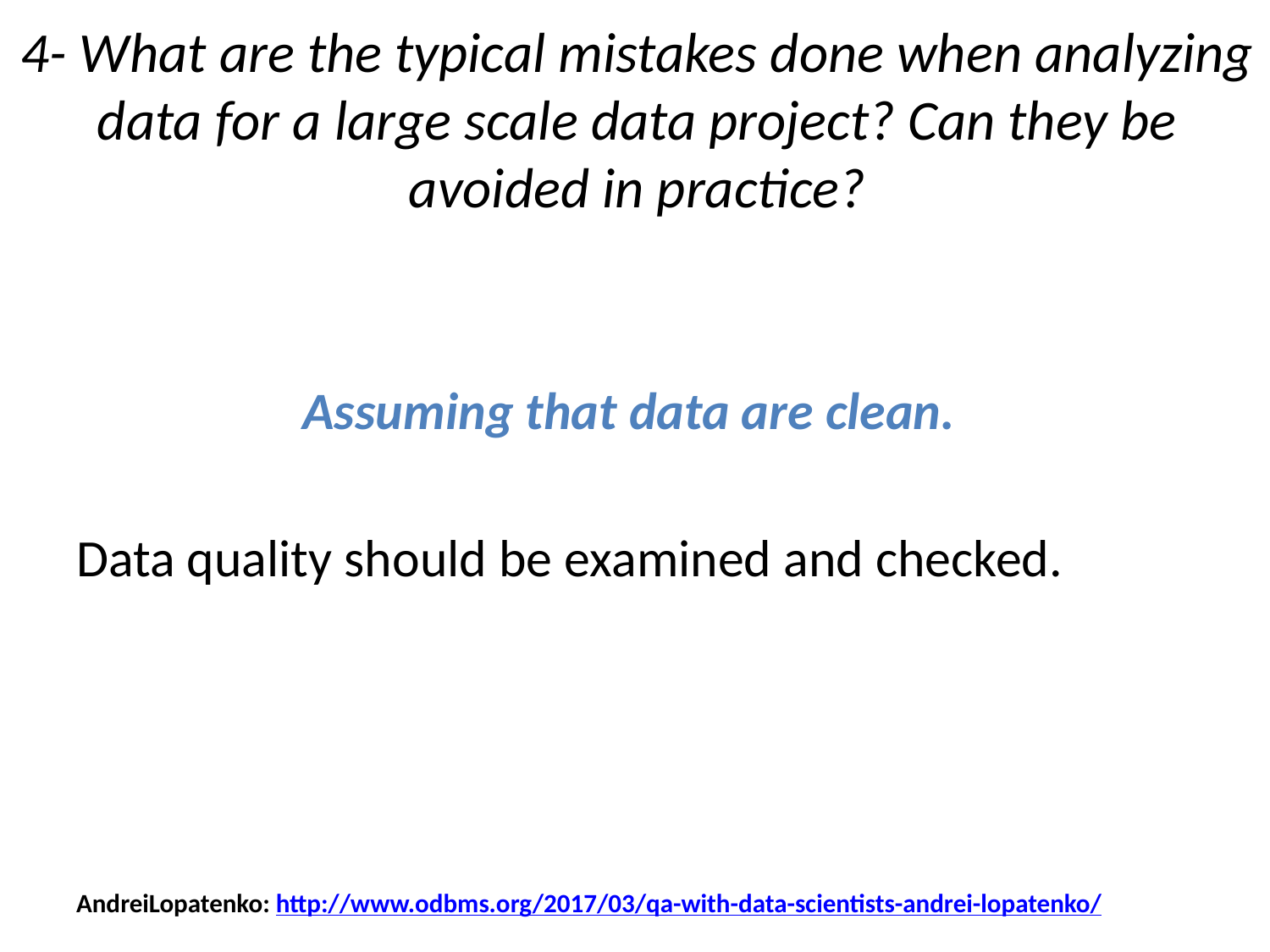

# 4- What are the typical mistakes done when analyzing data for a large scale data project? Can they be avoided in practice?

Assuming that data are clean.

Data quality should be examined and checked.

AndreiLopatenko: http://www.odbms.org/2017/03/qa-with-data-scientists-andrei-lopatenko/